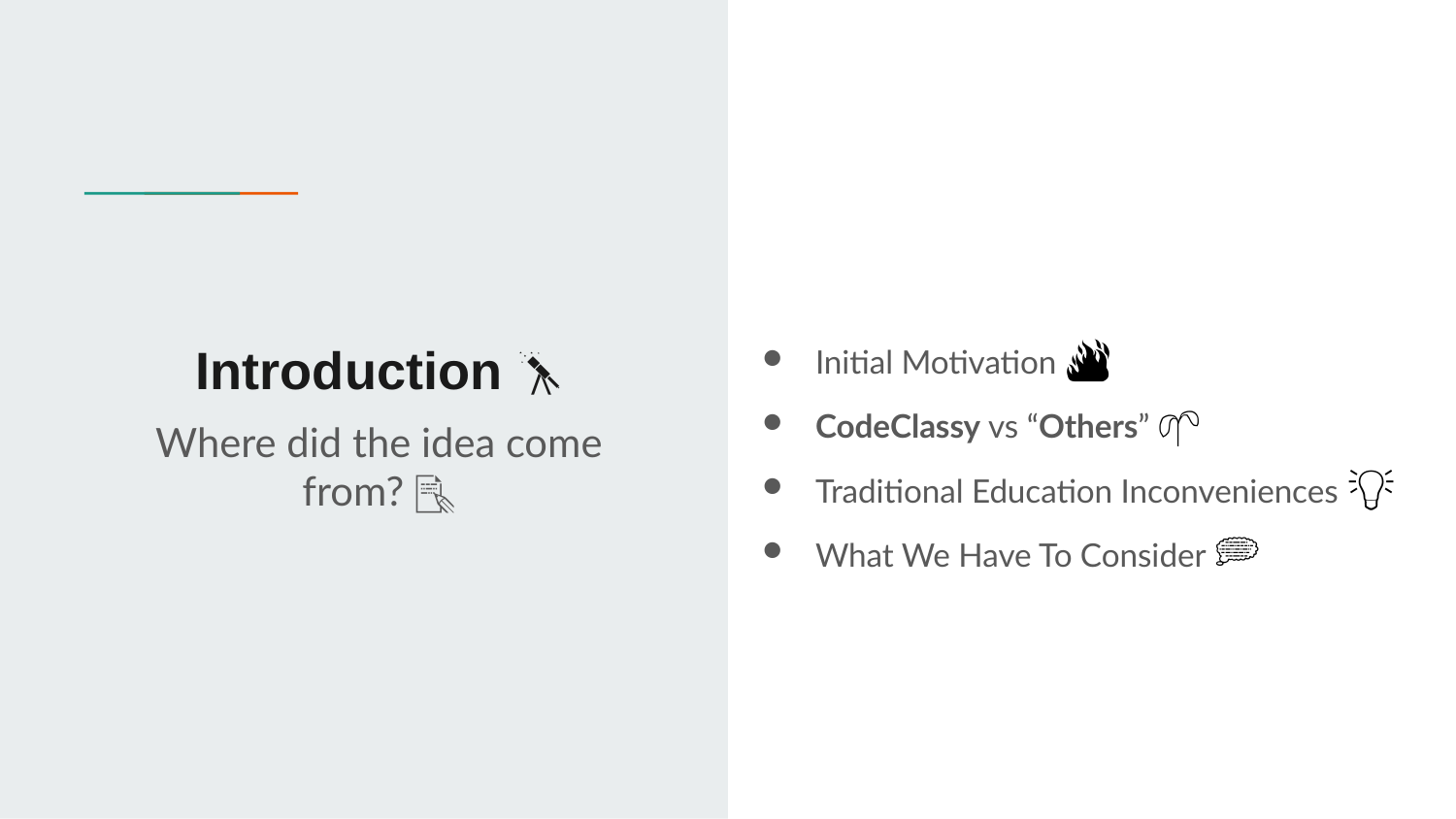

Initial Motivation 🔥
CodeClassy vs “Others” 🌱
Traditional Education Inconveniences 💡
What We Have To Consider 💭
# Introduction 🔭
Where did the idea come from? 📝